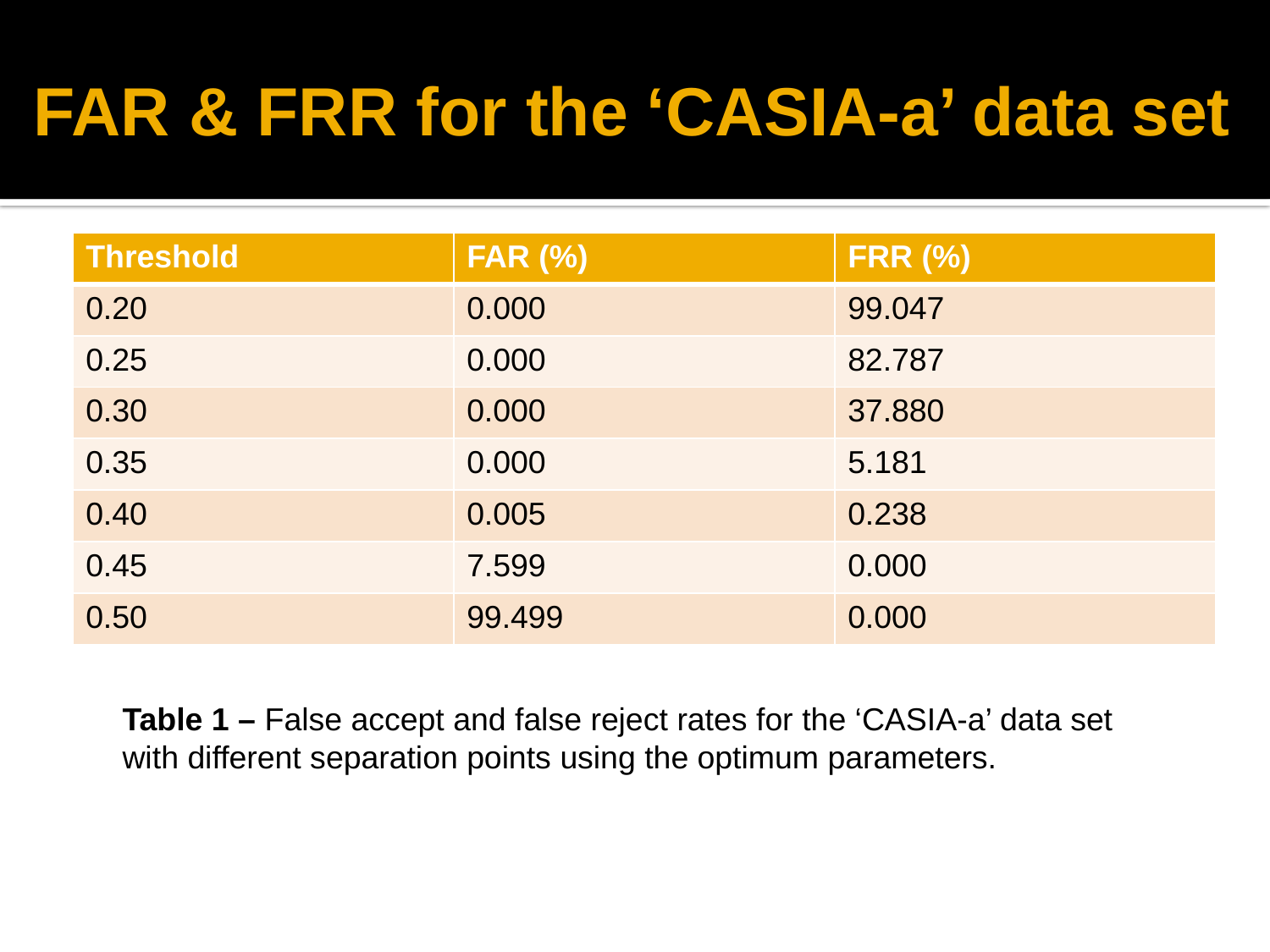

# FAR & FRR for the ‘CASIA-a’ data set
| Threshold | FAR (%) | FRR (%) |
| --- | --- | --- |
| 0.20 | 0.000 | 99.047 |
| 0.25 | 0.000 | 82.787 |
| 0.30 | 0.000 | 37.880 |
| 0.35 | 0.000 | 5.181 |
| 0.40 | 0.005 | 0.238 |
| 0.45 | 7.599 | 0.000 |
| 0.50 | 99.499 | 0.000 |
Table 1 – False accept and false reject rates for the ‘CASIA-a’ data set with different separation points using the optimum parameters.